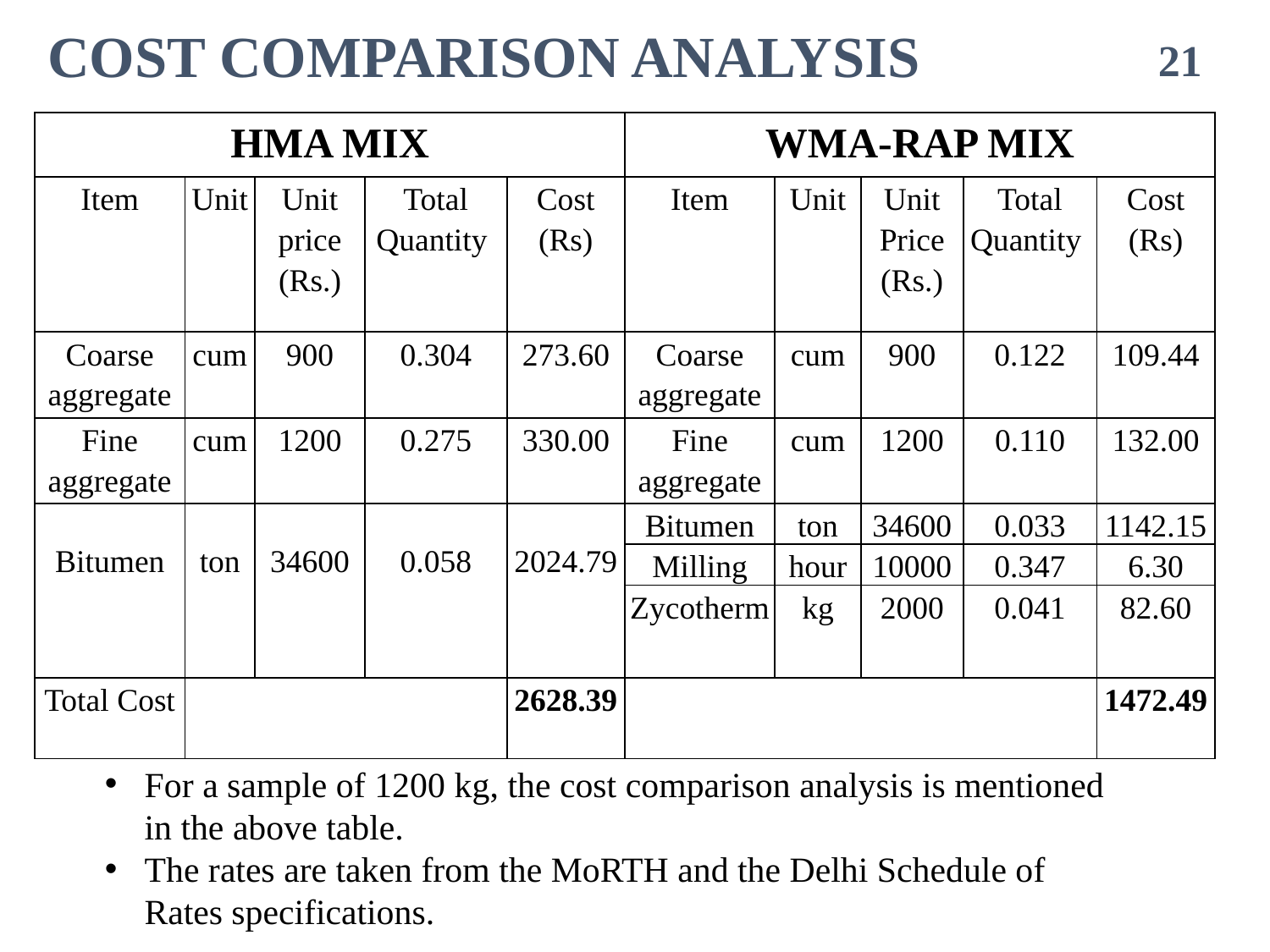

# COST COMPARISON ANALYSIS
21
| HMA MIX |  |  |  |  | WMA-RAP MIX |  |  |  |  |
| --- | --- | --- | --- | --- | --- | --- | --- | --- | --- |
| Item | Unit | Unit price (Rs.) | Total Quantity | Cost (Rs) | Item | Unit | Unit Price (Rs.) | Total Quantity | Cost (Rs) |
| Coarse aggregate | cum | 900 | 0.304 | 273.60 | Coarse aggregate | cum | 900 | 0.122 | 109.44 |
| Fine aggregate | cum | 1200 | 0.275 | 330.00 | Fine aggregate | cum | 1200 | 0.110 | 132.00 |
| Bitumen | ton | 34600 | 0.058 | 2024.79 | Bitumen | ton | 34600 | 0.033 | 1142.15 |
|  |  |  |  |  | Milling | hour | 10000 | 0.347 | 6.30 |
|  |  |  |  |  | Zycotherm | kg | 2000 | 0.041 | 82.60 |
| Total Cost |  |  |  | 2628.39 |  |  |  |  | 1472.49 |
For a sample of 1200 kg, the cost comparison analysis is mentioned in the above table.
The rates are taken from the MoRTH and the Delhi Schedule of Rates specifications.